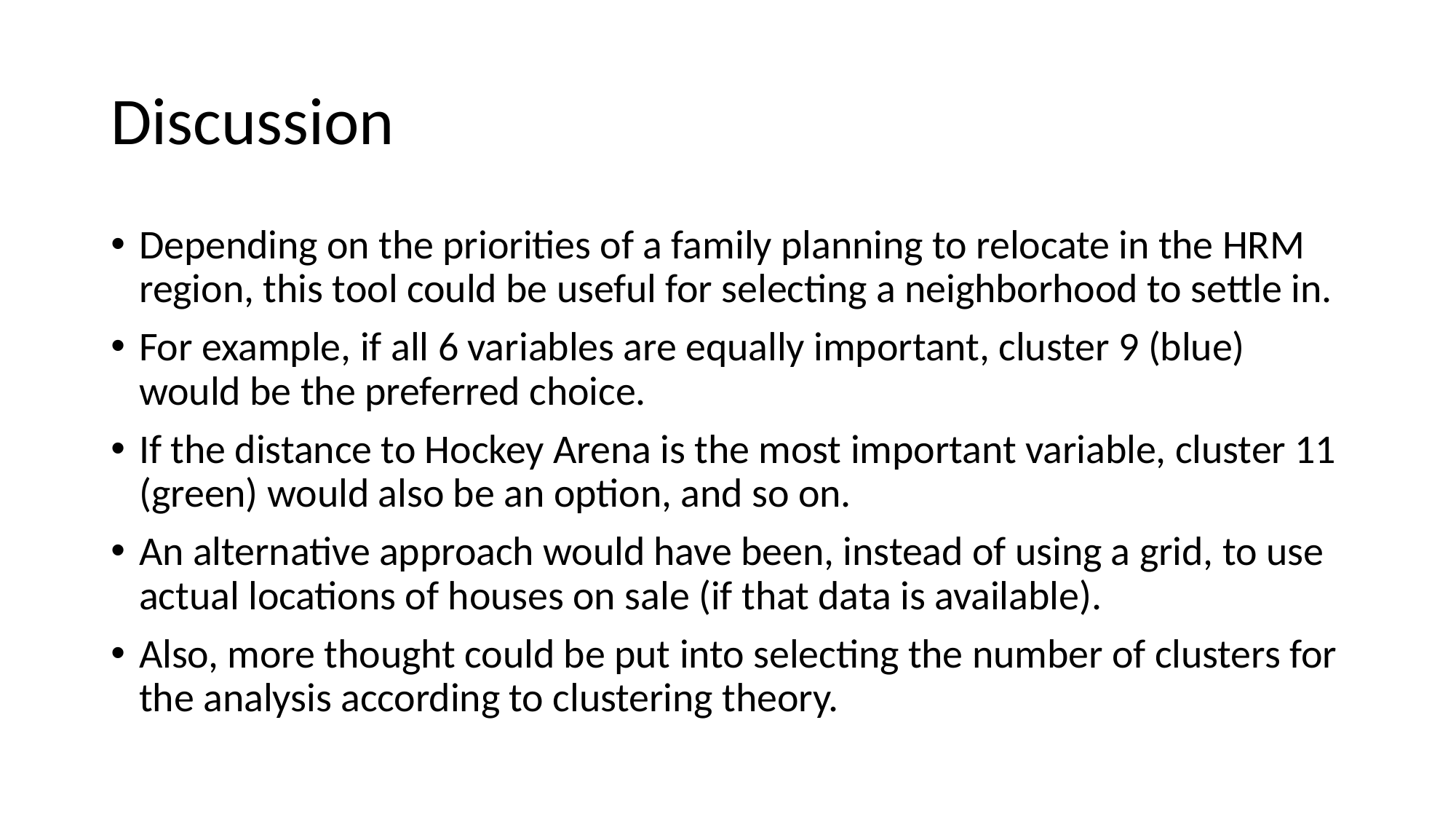

# Discussion
Depending on the priorities of a family planning to relocate in the HRM region, this tool could be useful for selecting a neighborhood to settle in.
For example, if all 6 variables are equally important, cluster 9 (blue) would be the preferred choice.
If the distance to Hockey Arena is the most important variable, cluster 11 (green) would also be an option, and so on.
An alternative approach would have been, instead of using a grid, to use actual locations of houses on sale (if that data is available).
Also, more thought could be put into selecting the number of clusters for the analysis according to clustering theory.